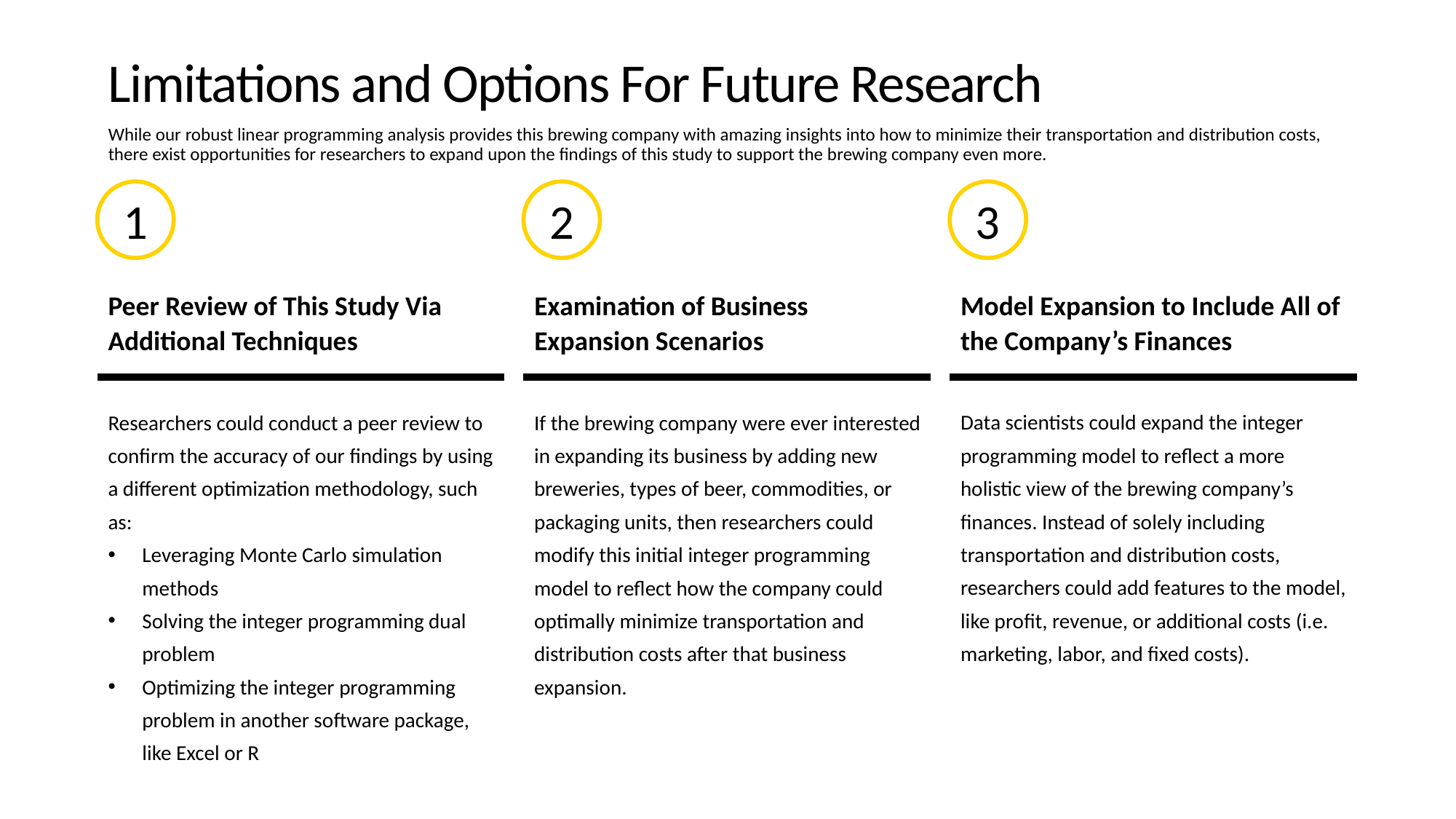

# Limitations and Options For Future Research
While our robust linear programming analysis provides this brewing company with amazing insights into how to minimize their transportation and distribution costs, there exist opportunities for researchers to expand upon the findings of this study to support the brewing company even more.
1
2
3
Peer Review of This Study Via Additional Techniques
Examination of Business Expansion Scenarios
Model Expansion to Include All of the Company’s Finances
Researchers could conduct a peer review to confirm the accuracy of our findings by using a different optimization methodology, such as:
Leveraging Monte Carlo simulation methods
Solving the integer programming dual problem
Optimizing the integer programming problem in another software package, like Excel or R
If the brewing company were ever interested in expanding its business by adding new breweries, types of beer, commodities, or packaging units, then researchers could modify this initial integer programming model to reflect how the company could optimally minimize transportation and distribution costs after that business expansion.
Data scientists could expand the integer  programming model to reflect a more holistic view of the brewing company’s finances. Instead of solely including transportation and distribution costs, researchers could add features to the model, like profit, revenue, or additional costs (i.e. marketing, labor, and fixed costs).